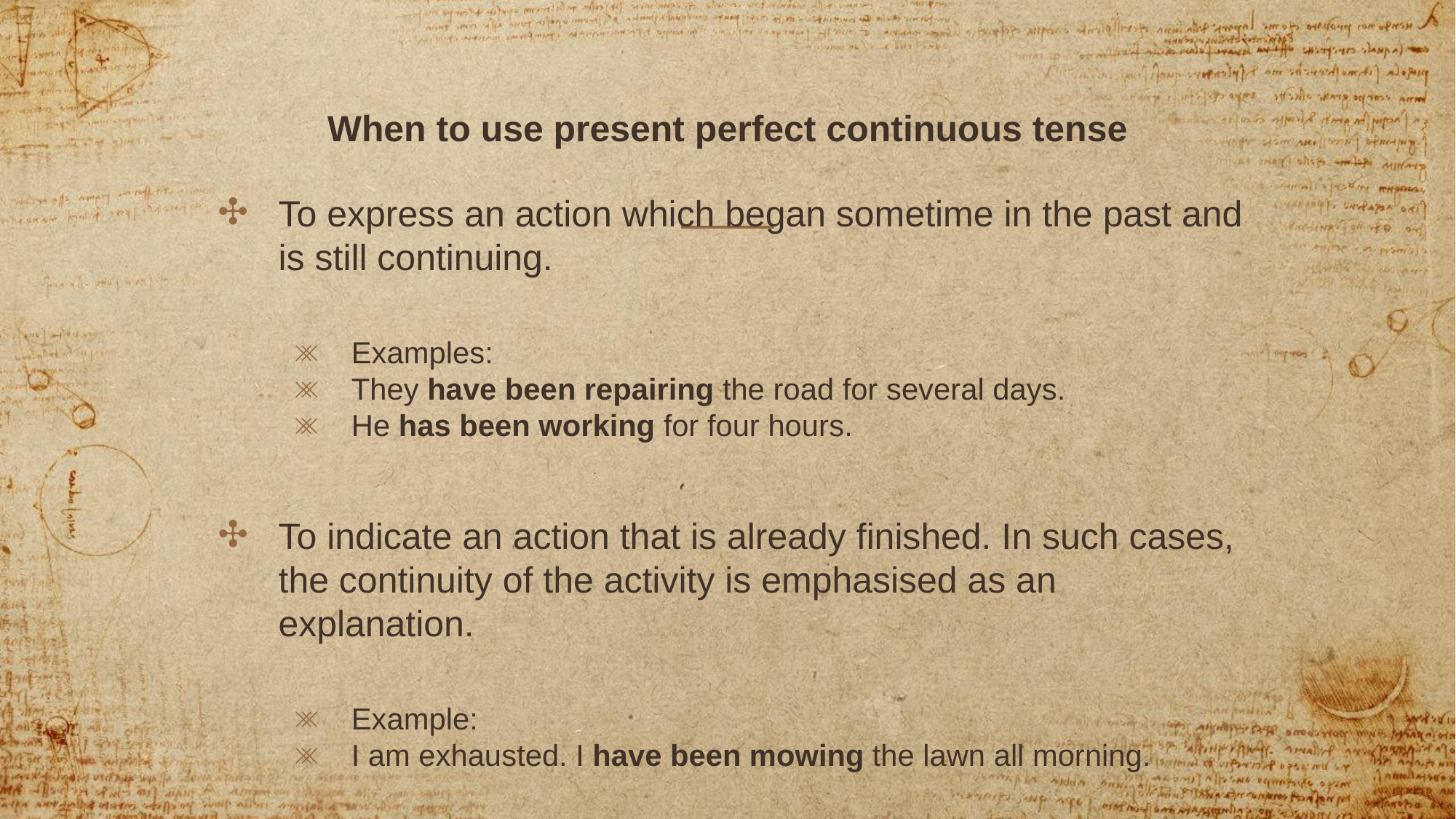

# When to use present perfect continuous tense
To express an action which began sometime in the past and is still continuing.

Examples:
They have been repairing the road for several days.
He has been working for four hours.

To indicate an action that is already finished. In such cases, the continuity of the activity is emphasised as an explanation.

Example:
I am exhausted. I have been mowing the lawn all morning.